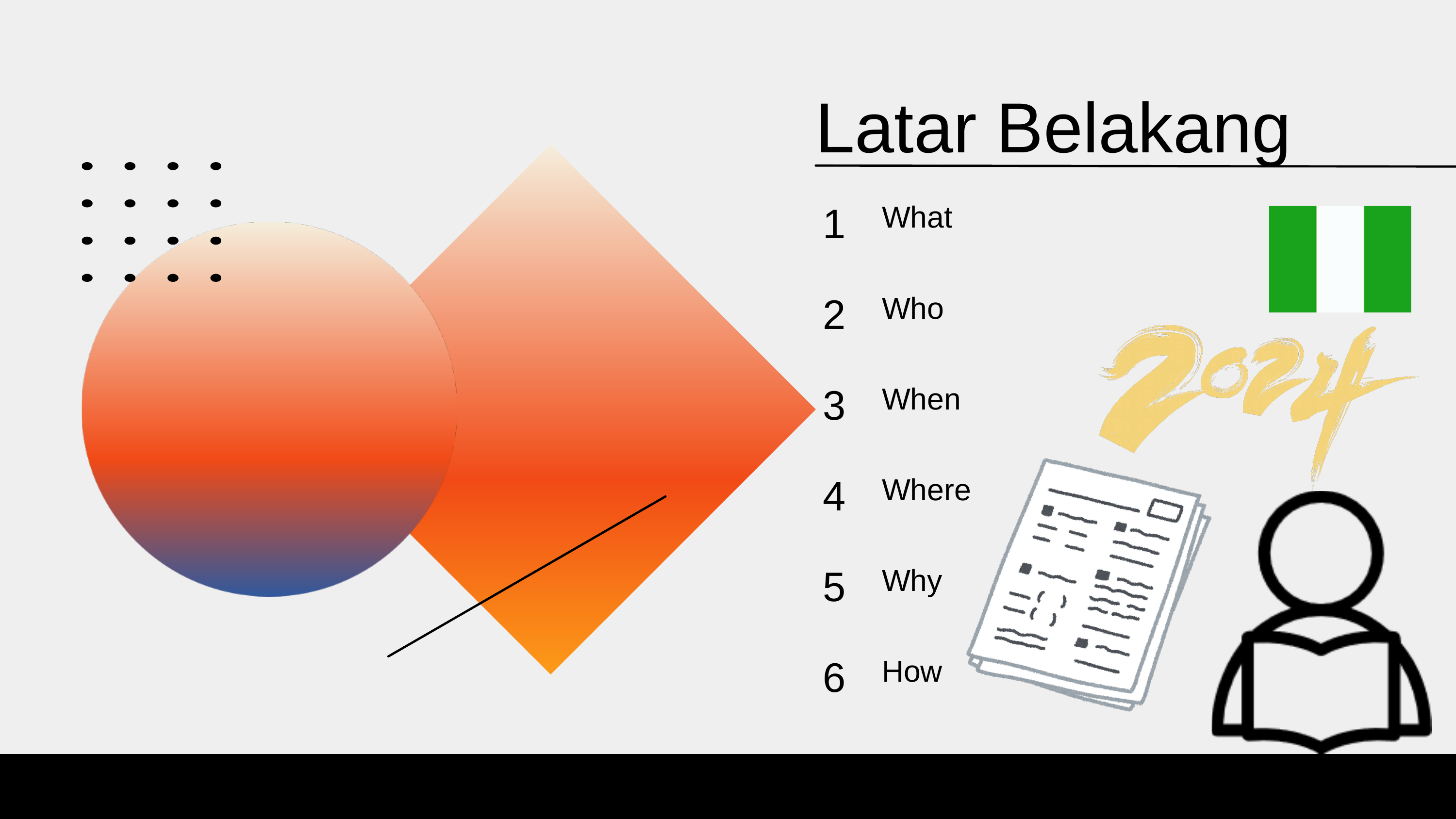

Latar Belakang

1
What

2
Who

3
When

4
Where

5
Why

6
How